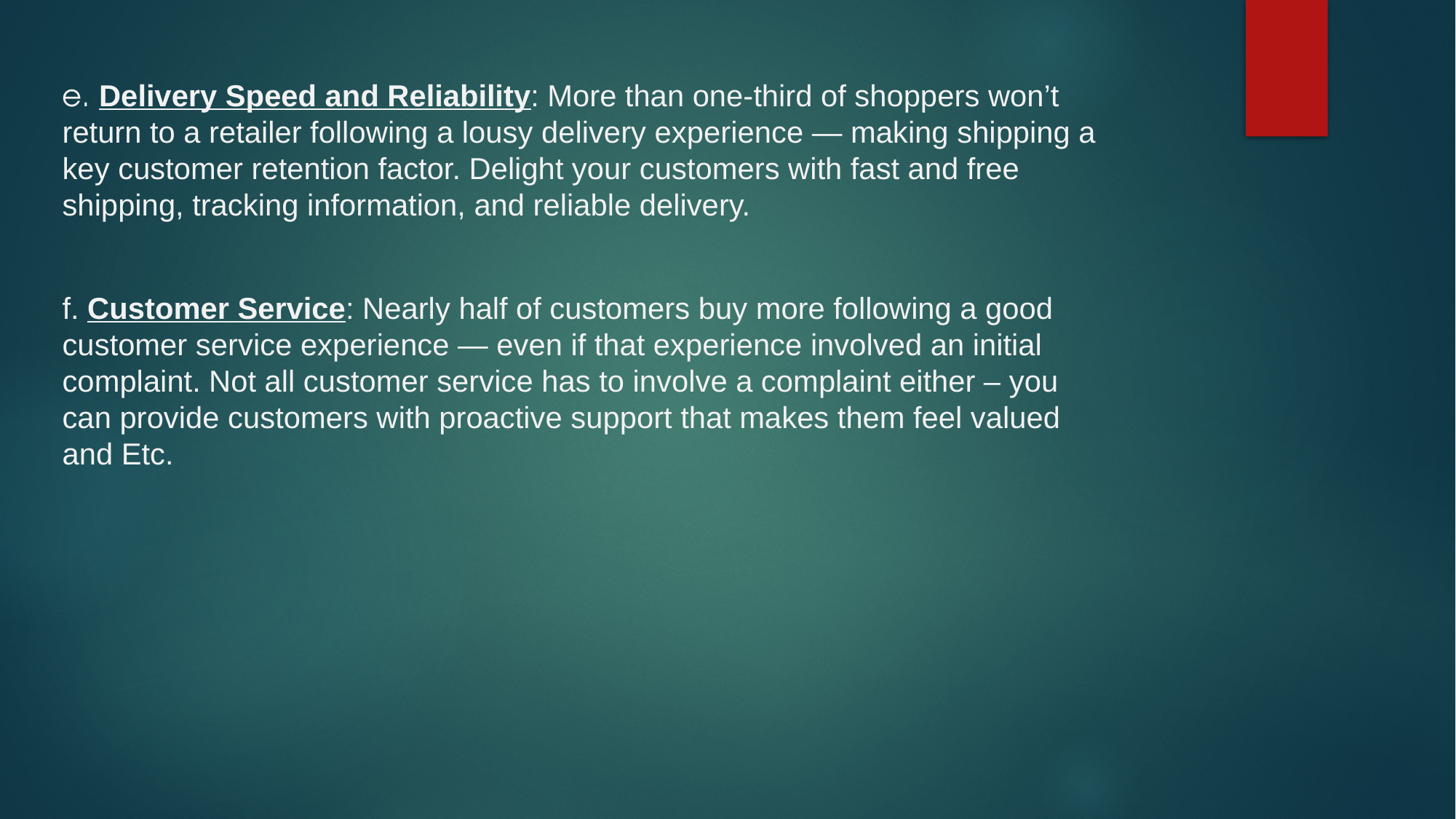

e. Delivery Speed and Reliability: More than one-third of shoppers won’t return to a retailer following a lousy delivery experience — making shipping a key customer retention factor. Delight your customers with fast and free shipping, tracking information, and reliable delivery.

f. Customer Service: Nearly half of customers buy more following a good customer service experience — even if that experience involved an initial complaint. Not all customer service has to involve a complaint either – you can provide customers with proactive support that makes them feel valued and Etc.